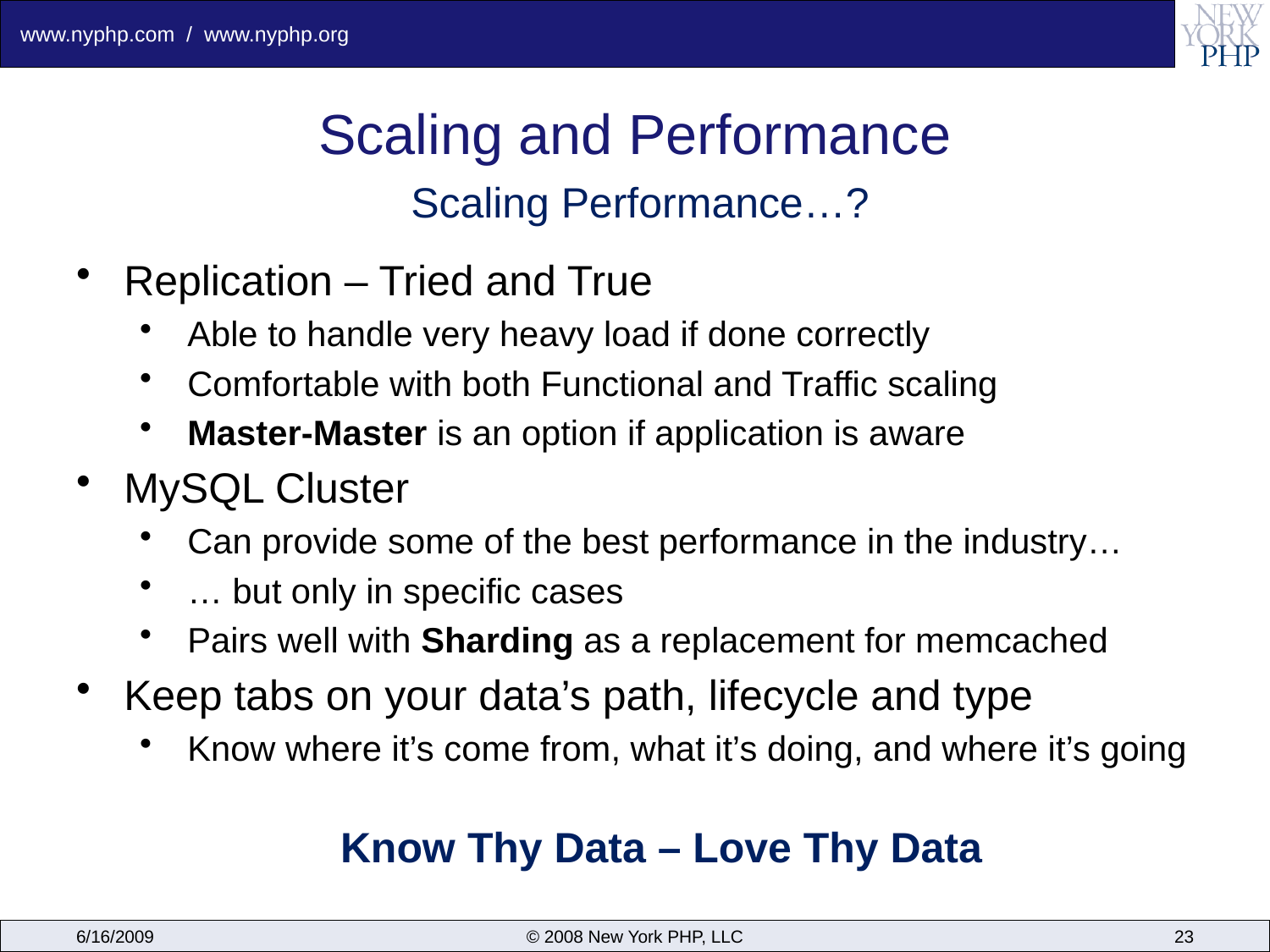

# Scaling and Performance
Scaling Performance…?
Replication – Tried and True
Able to handle very heavy load if done correctly
Comfortable with both Functional and Traffic scaling
Master-Master is an option if application is aware
MySQL Cluster
Can provide some of the best performance in the industry…
… but only in specific cases
Pairs well with Sharding as a replacement for memcached
Keep tabs on your data’s path, lifecycle and type
Know where it’s come from, what it’s doing, and where it’s going
Know Thy Data – Love Thy Data
6/16/2009
© 2008 New York PHP, LLC
23